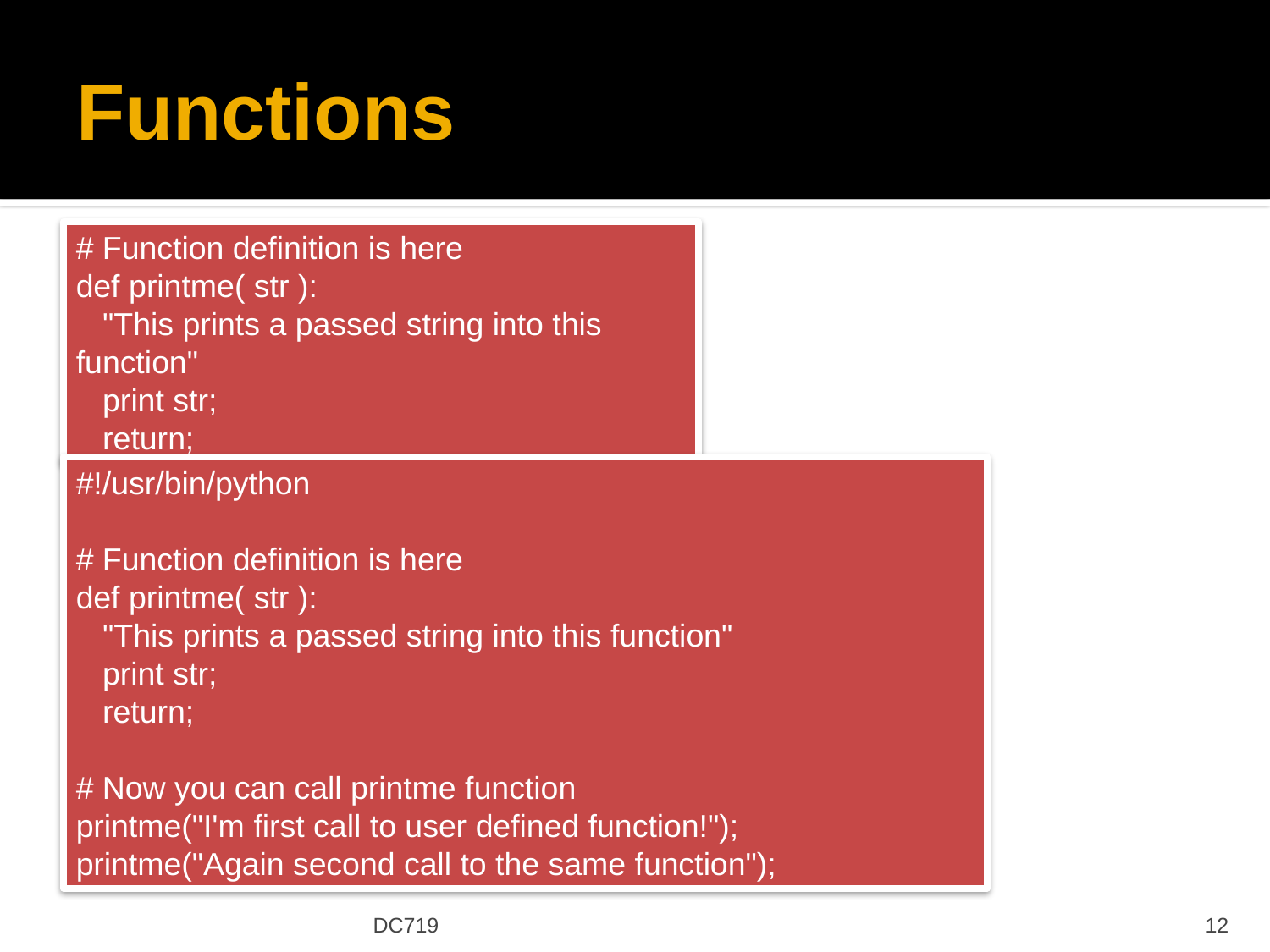

# Functions
# Function definition is here
def printme( str ):
   "This prints a passed string into this function"
   print str;
   return;
#!/usr/bin/python

# Function definition is here
def printme( str ):
   "This prints a passed string into this function"
   print str;
   return;

# Now you can call printme function
printme("I'm first call to user defined function!");
printme("Again second call to the same function");
DC719
12